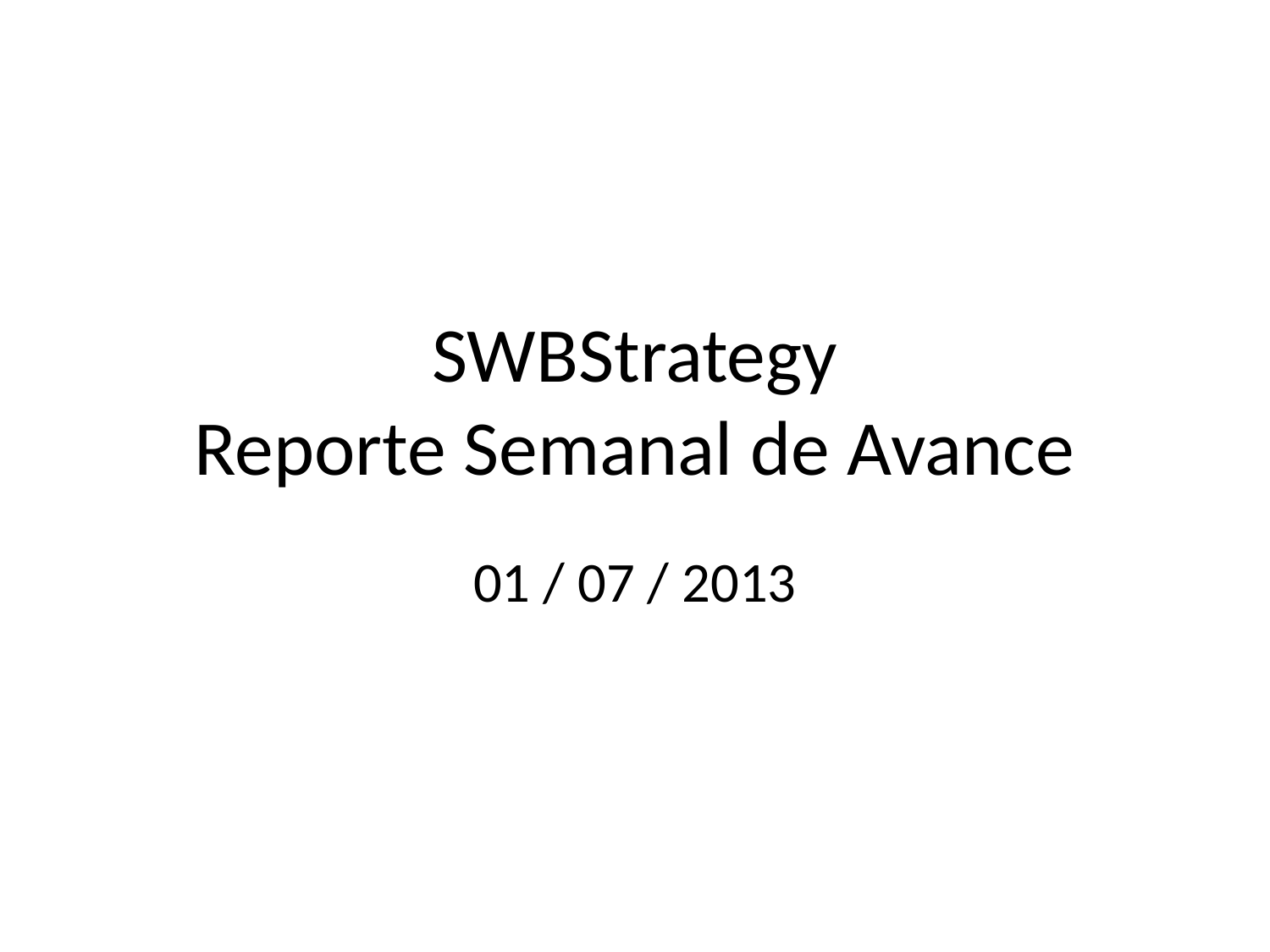

# SWBStrategy Reporte Semanal de Avance
01 / 07 / 2013